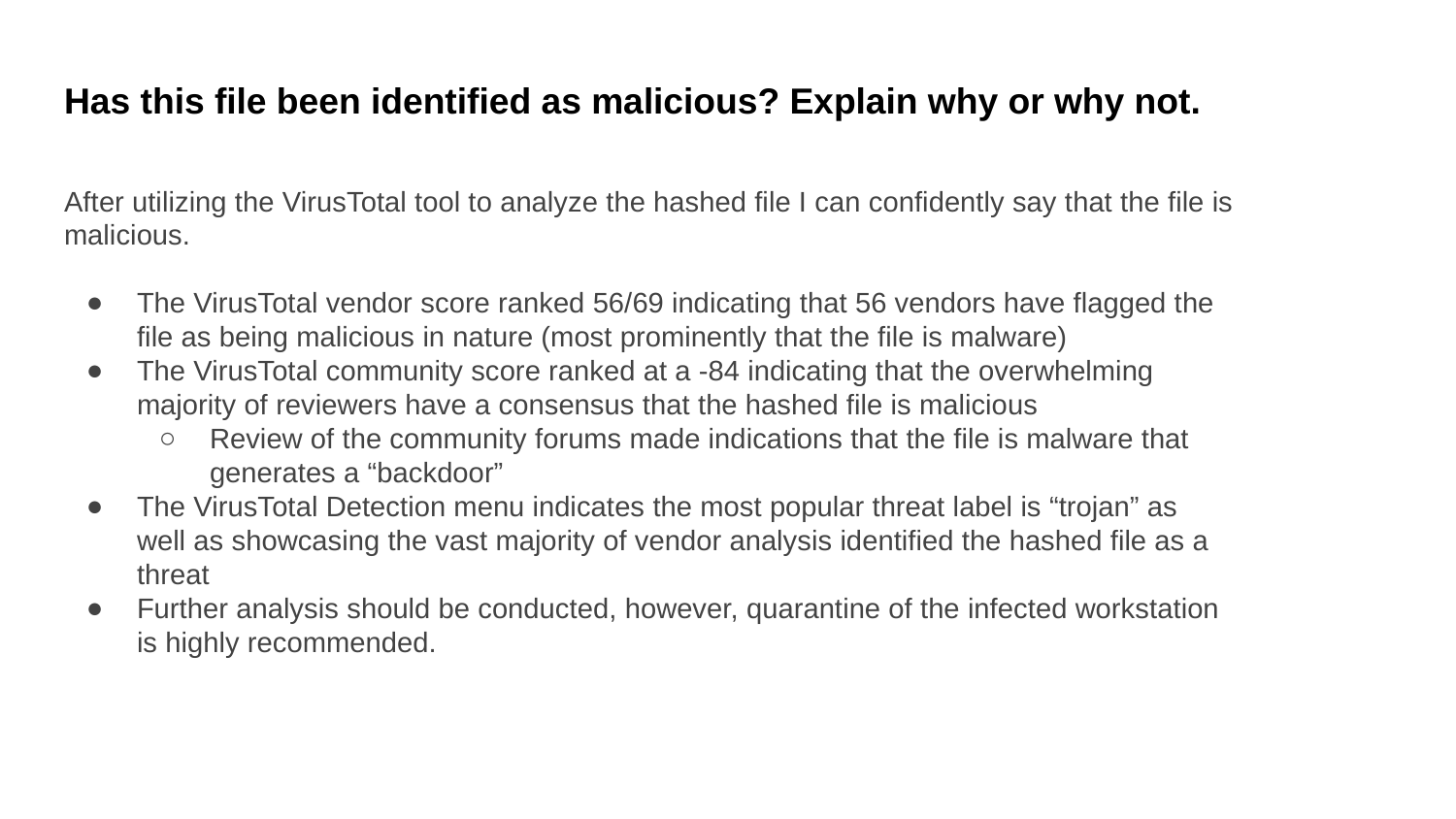

Has this file been identified as malicious? Explain why or why not.

After utilizing the VirusTotal tool to analyze the hashed file I can confidently say that the file is malicious.

The VirusTotal vendor score ranked 56/69 indicating that 56 vendors have flagged the file as being malicious in nature (most prominently that the file is malware)
The VirusTotal community score ranked at a -84 indicating that the overwhelming majority of reviewers have a consensus that the hashed file is malicious
Review of the community forums made indications that the file is malware that generates a “backdoor”
The VirusTotal Detection menu indicates the most popular threat label is “trojan” as well as showcasing the vast majority of vendor analysis identified the hashed file as a threat
Further analysis should be conducted, however, quarantine of the infected workstation is highly recommended.